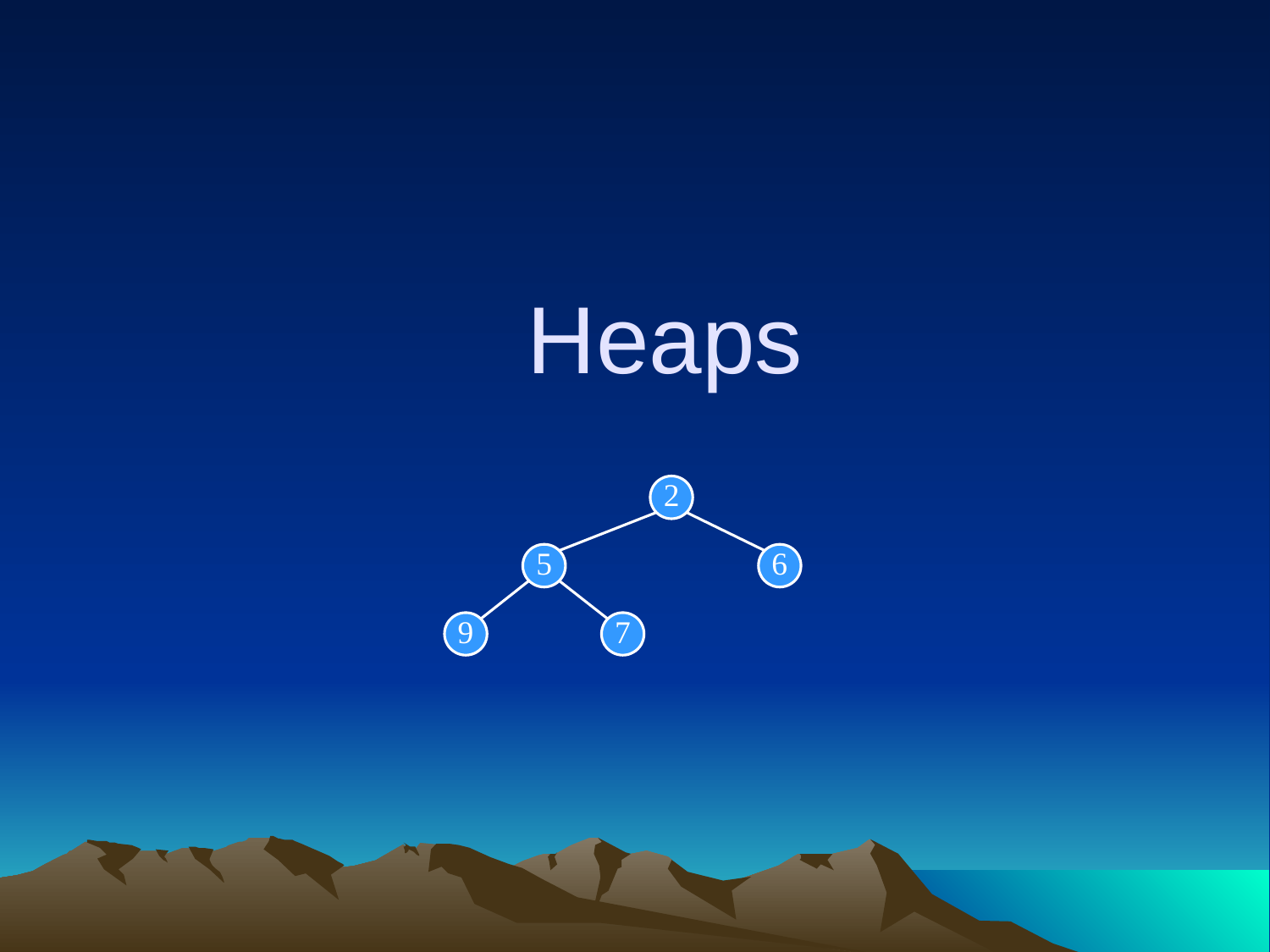

# Heaps
2
5
6
9
7